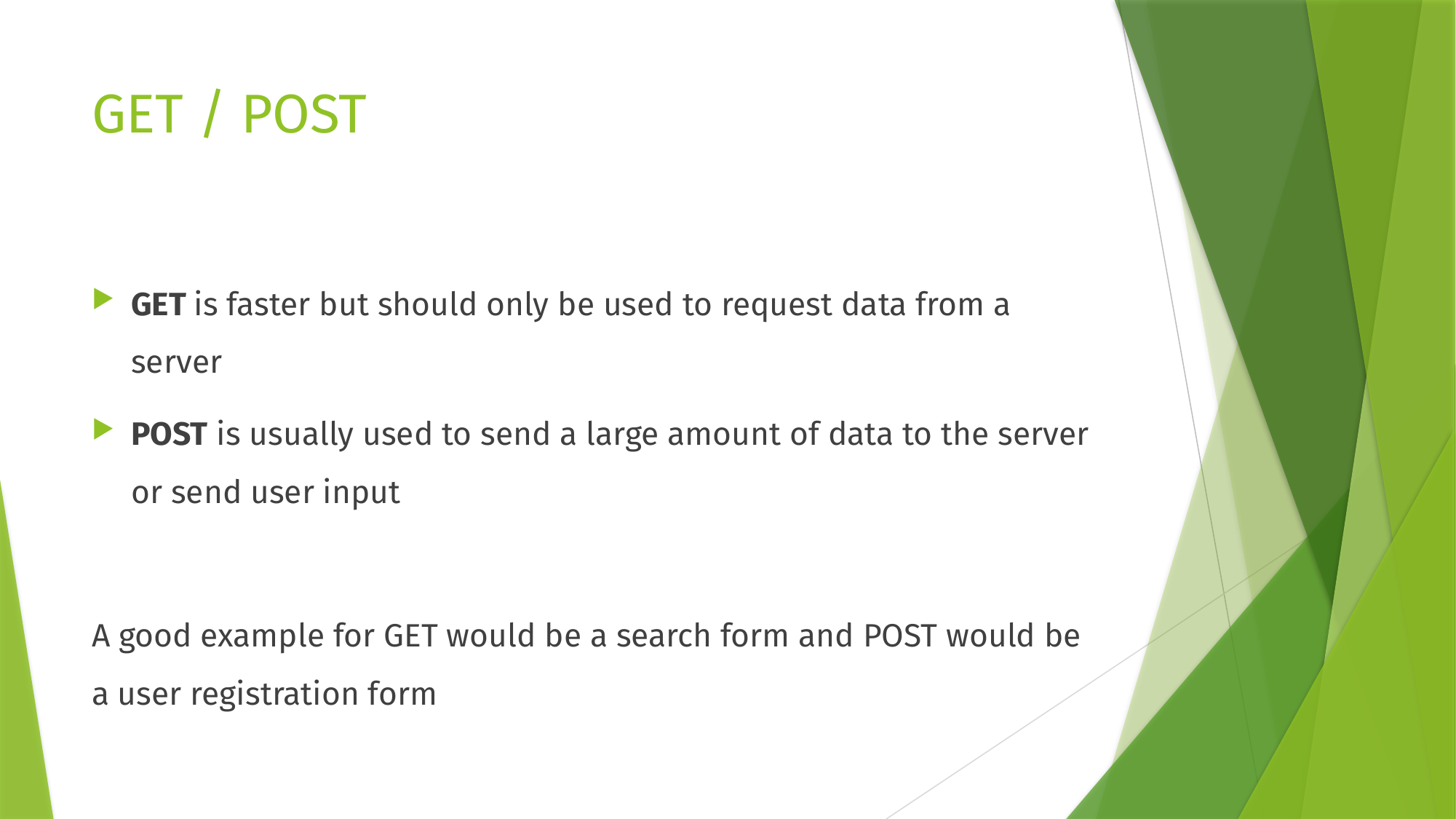

# GET / POST
GET is faster but should only be used to request data from a server
POST is usually used to send a large amount of data to the server or send user input

A good example for GET would be a search form and POST would be a user registration form